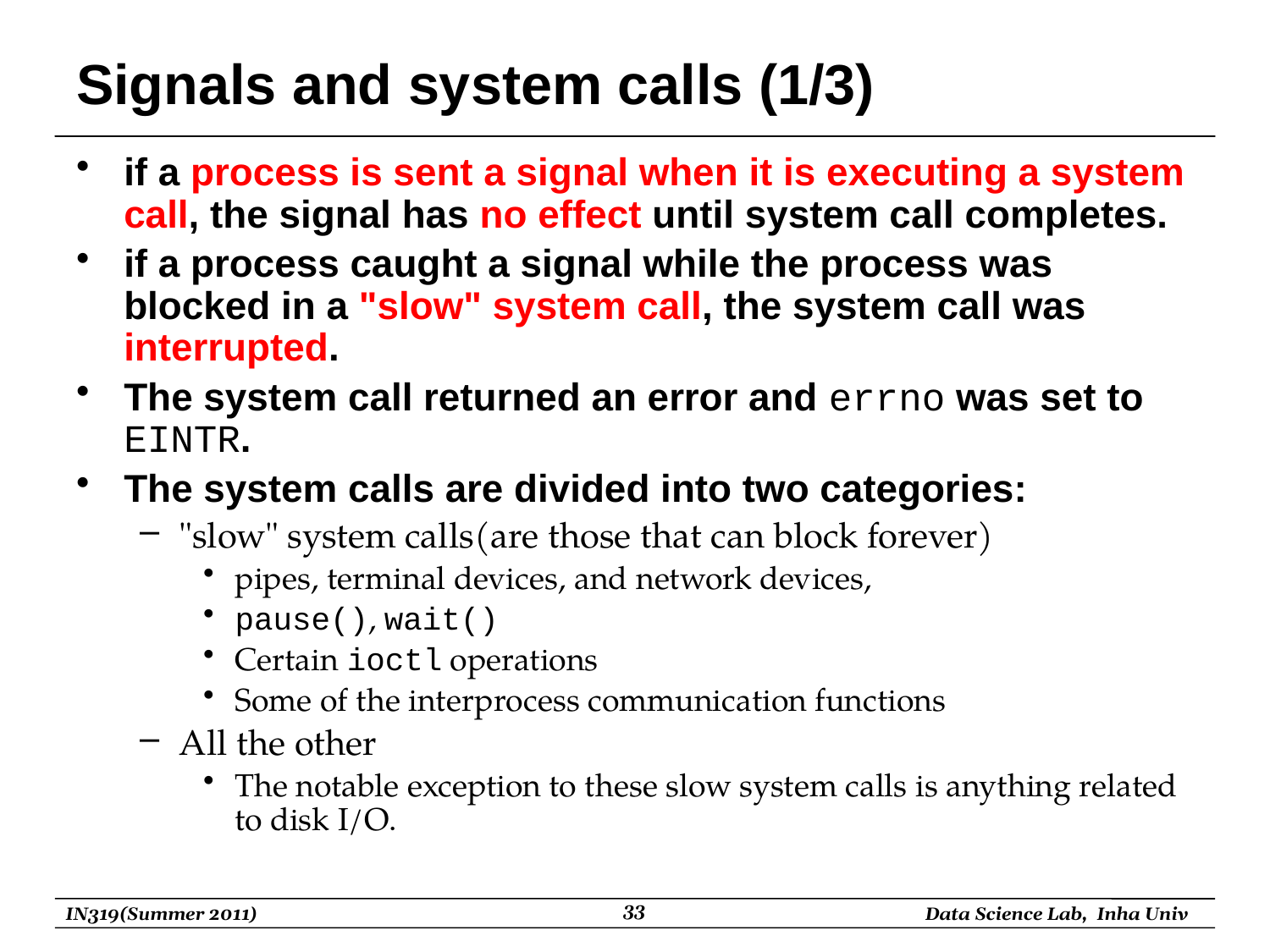

# Signals and system calls (1/3)
if a process is sent a signal when it is executing a system call, the signal has no effect until system call completes.
if a process caught a signal while the process was blocked in a "slow" system call, the system call was interrupted.
The system call returned an error and errno was set to EINTR.
The system calls are divided into two categories:
"slow" system calls(are those that can block forever)
pipes, terminal devices, and network devices,
pause(), wait()
Certain ioctl operations
Some of the interprocess communication functions
All the other
The notable exception to these slow system calls is anything related to disk I/O.

33